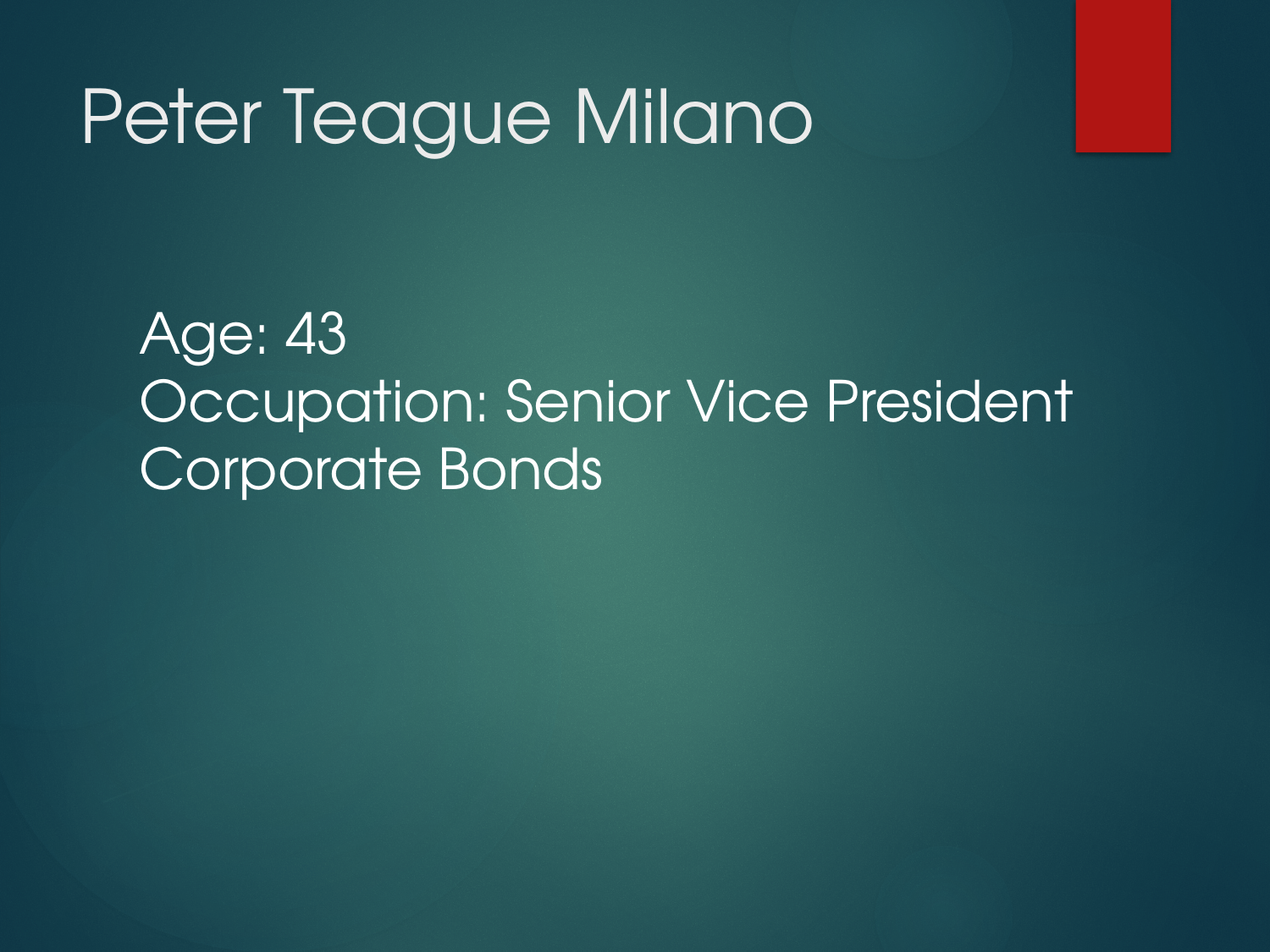

# Peter Teague Milano

Age: 43
Occupation: Senior Vice President Corporate Bonds